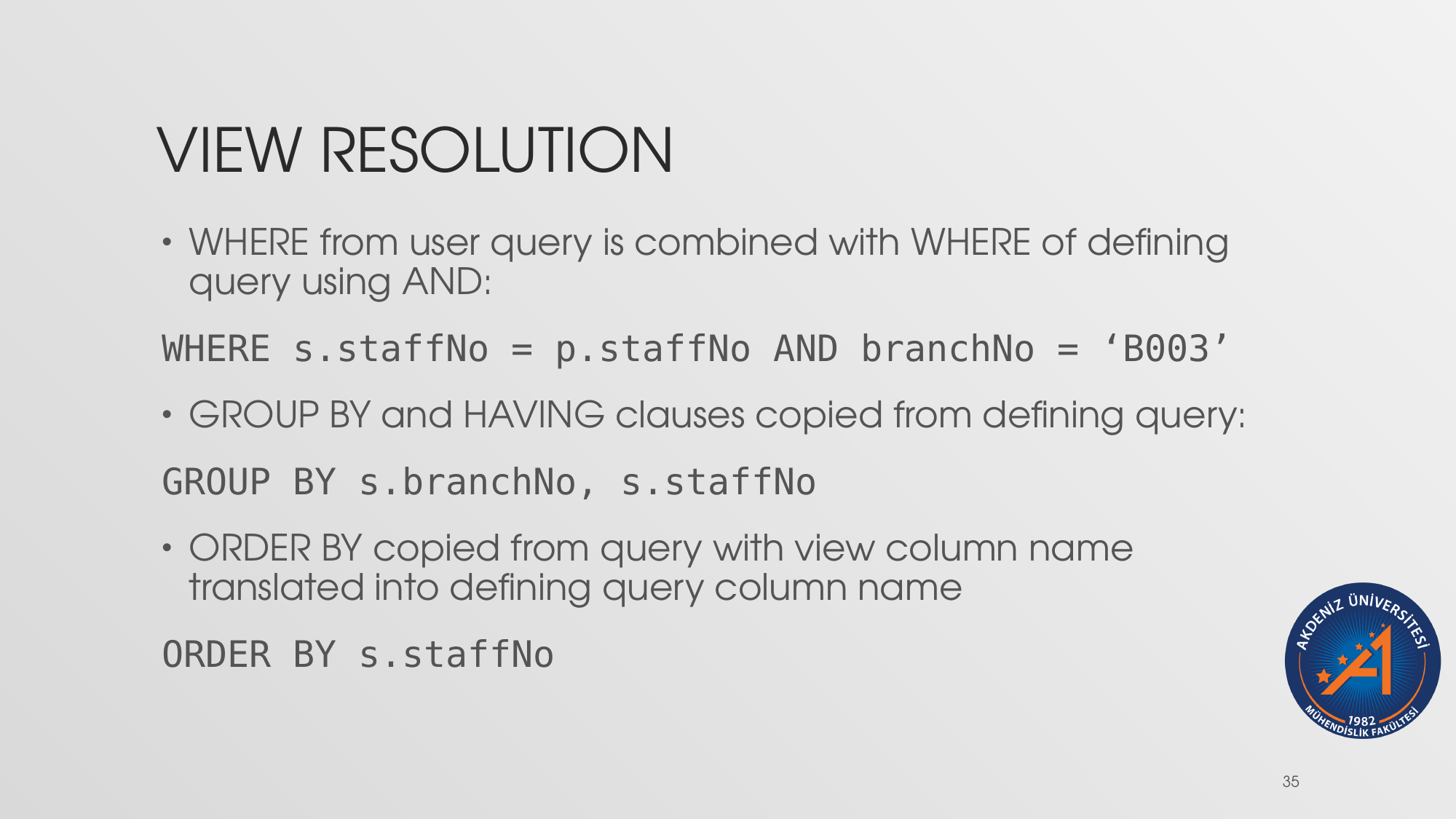

# View Resolution
WHERE from user query is combined with WHERE of defining query using AND:
WHERE s.staffNo = p.staffNo AND branchNo = ‘B003’
GROUP BY and HAVING clauses copied from defining query:
GROUP BY s.branchNo, s.staffNo
ORDER BY copied from query with view column name translated into defining query column name
ORDER BY s.staffNo
35